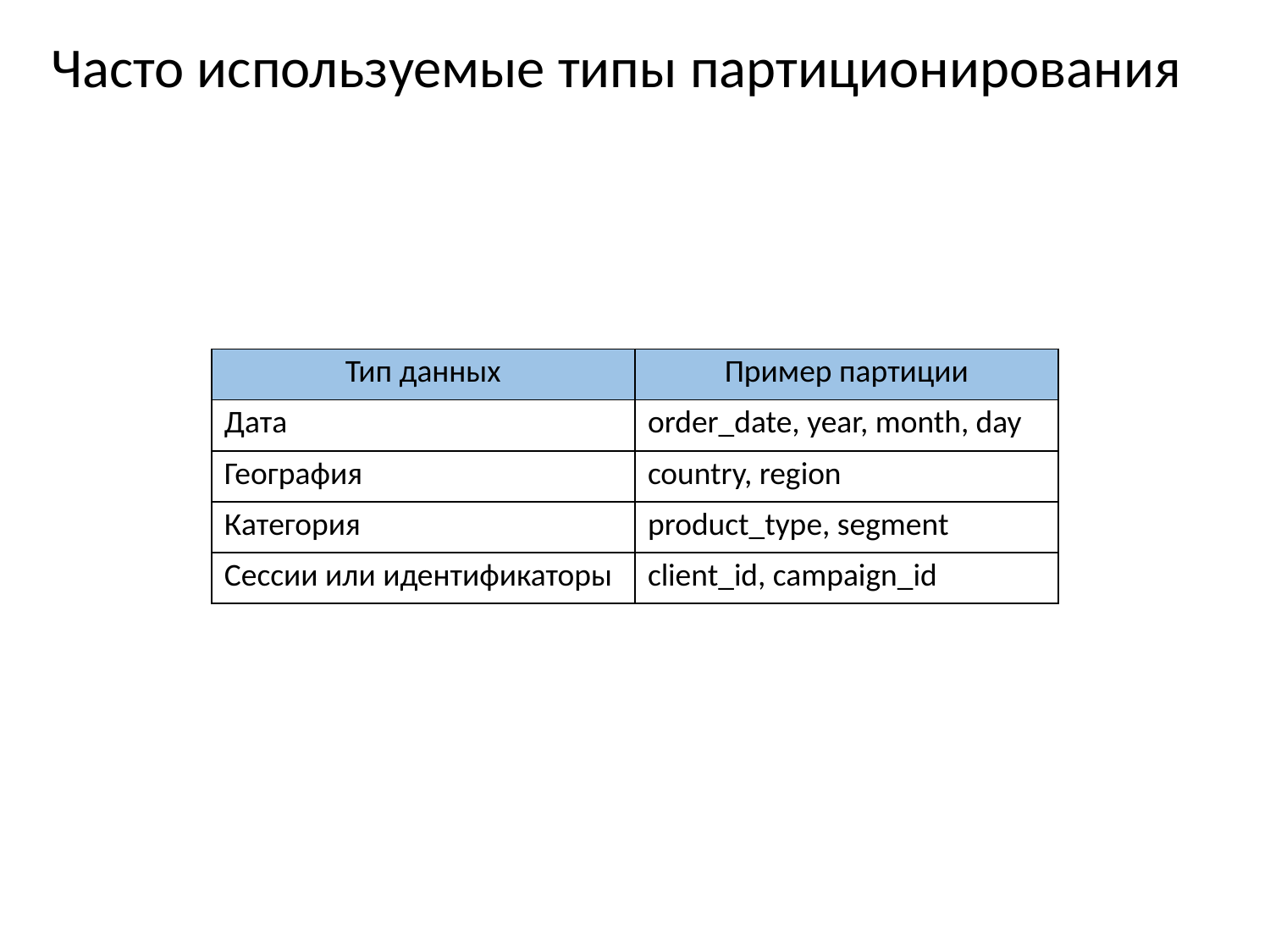

# Часто используемые типы партиционирования
| Тип данных | Пример партиции |
| --- | --- |
| Дата | order\_date, year, month, day |
| География | country, region |
| Категория | product\_type, segment |
| Сессии или идентификаторы | client\_id, campaign\_id |